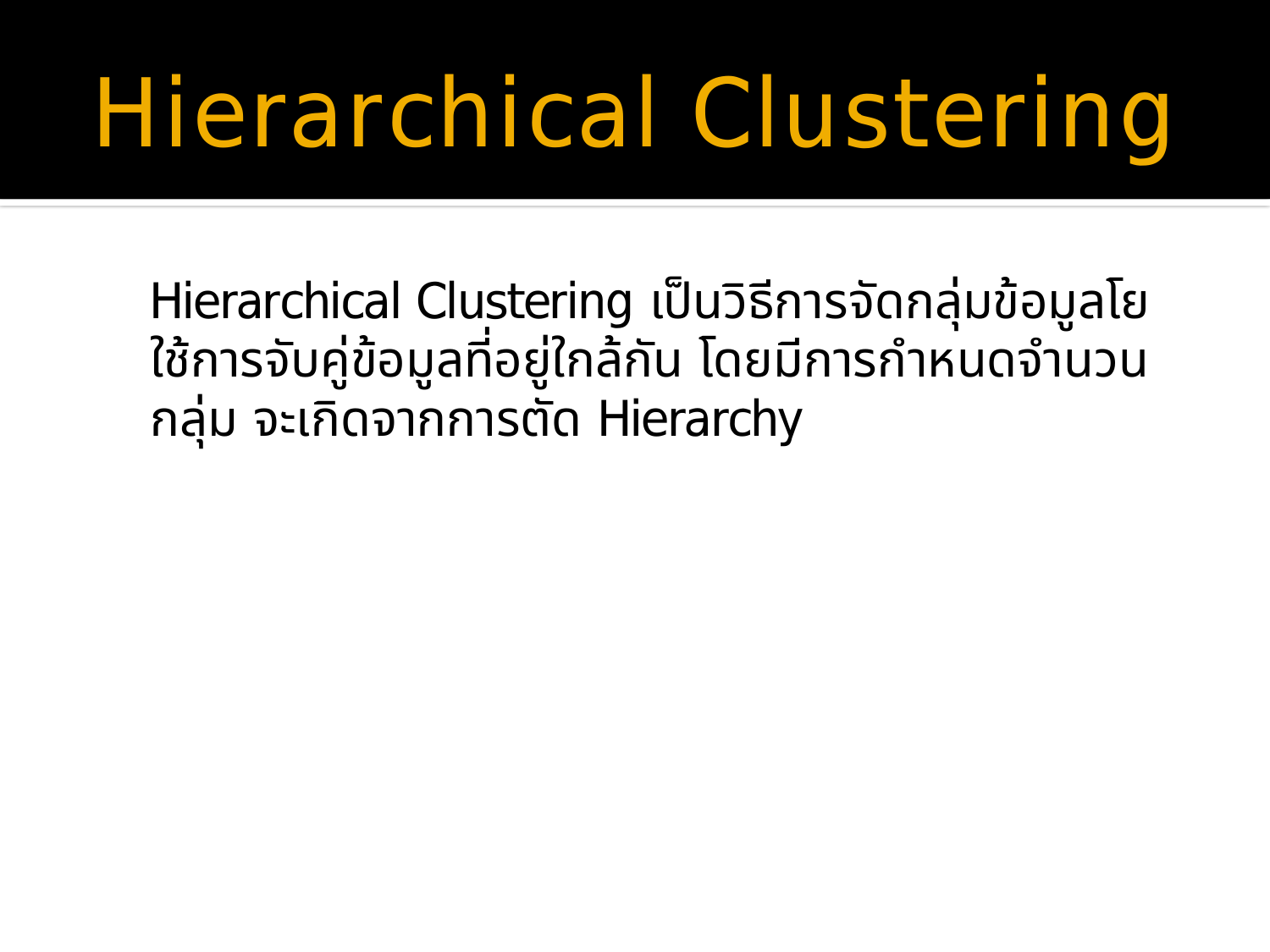

# Hierarchical Clustering
Hierarchical Clustering เป็นวิธีการจัดกลุ่มข้อมูลโยใช้การจับคู่ข้อมูลที่อยู่ใกล้กัน โดยมีการกำหนดจำนวนกลุ่ม จะเกิดจากการตัด Hierarchy